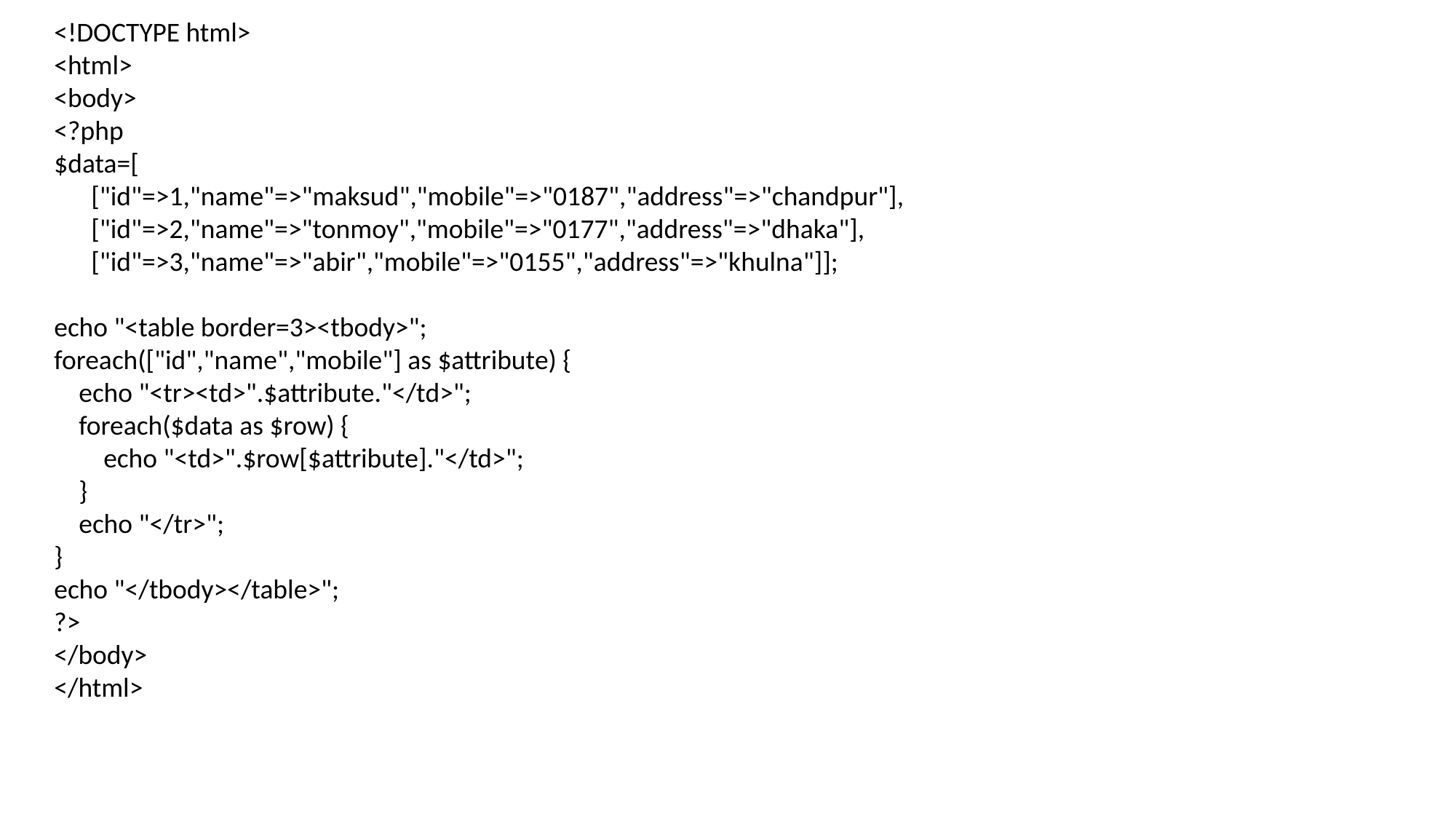

<!DOCTYPE html>
<html>
<body>
<?php
$data=[
      ["id"=>1,"name"=>"maksud","mobile"=>"0187","address"=>"chandpur"],
      ["id"=>2,"name"=>"tonmoy","mobile"=>"0177","address"=>"dhaka"],
      ["id"=>3,"name"=>"abir","mobile"=>"0155","address"=>"khulna"]];

echo "<table border=3><tbody>";
foreach(["id","name","mobile"] as $attribute) {
    echo "<tr><td>".$attribute."</td>";
    foreach($data as $row) {
        echo "<td>".$row[$attribute]."</td>";
    }
    echo "</tr>";
}
echo "</tbody></table>";
?>
</body>
</html>